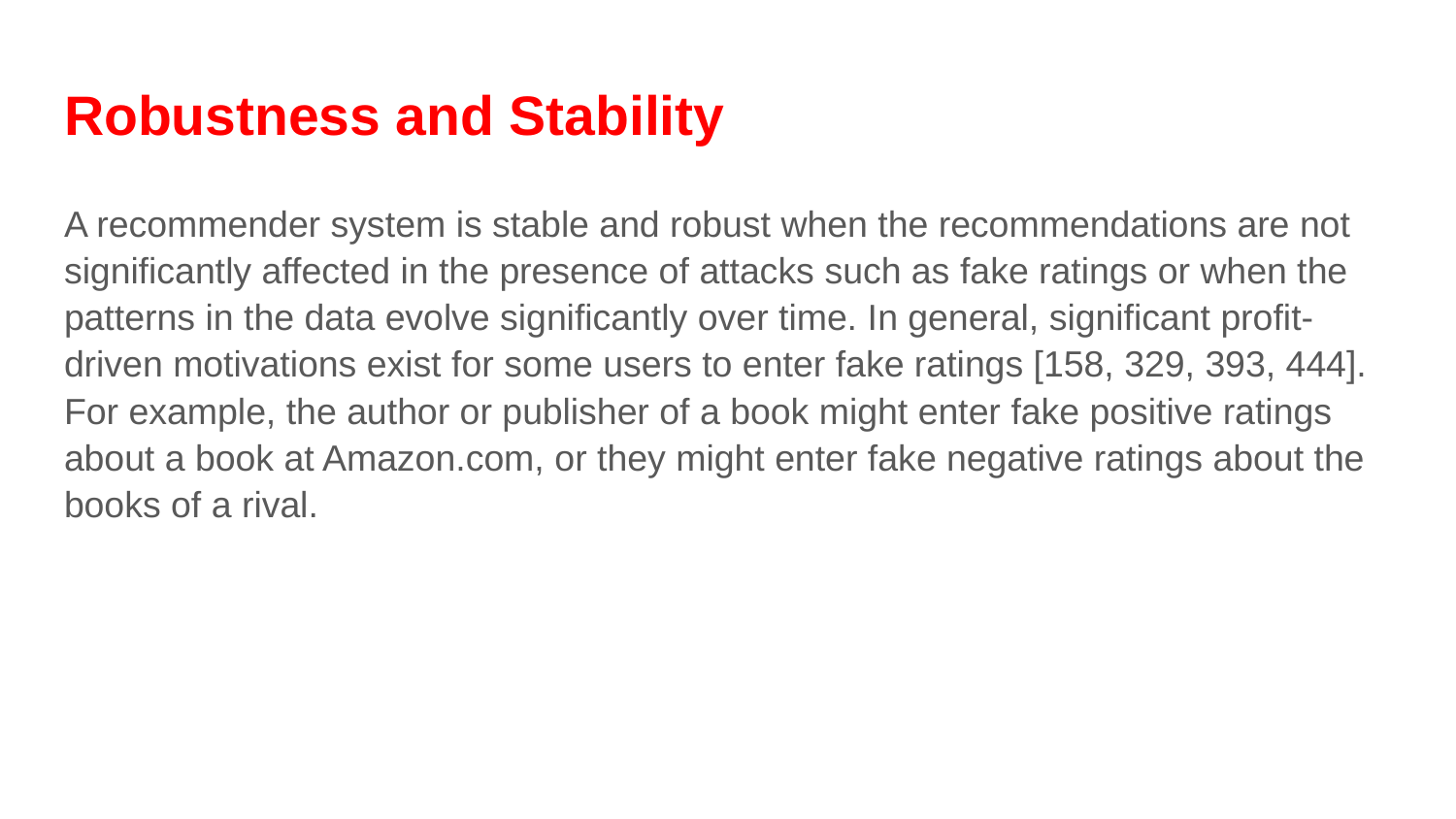

# Robustness and Stability
A recommender system is stable and robust when the recommendations are not significantly affected in the presence of attacks such as fake ratings or when the patterns in the data evolve significantly over time. In general, significant profit-driven motivations exist for some users to enter fake ratings [158, 329, 393, 444]. For example, the author or publisher of a book might enter fake positive ratings about a book at Amazon.com, or they might enter fake negative ratings about the books of a rival.